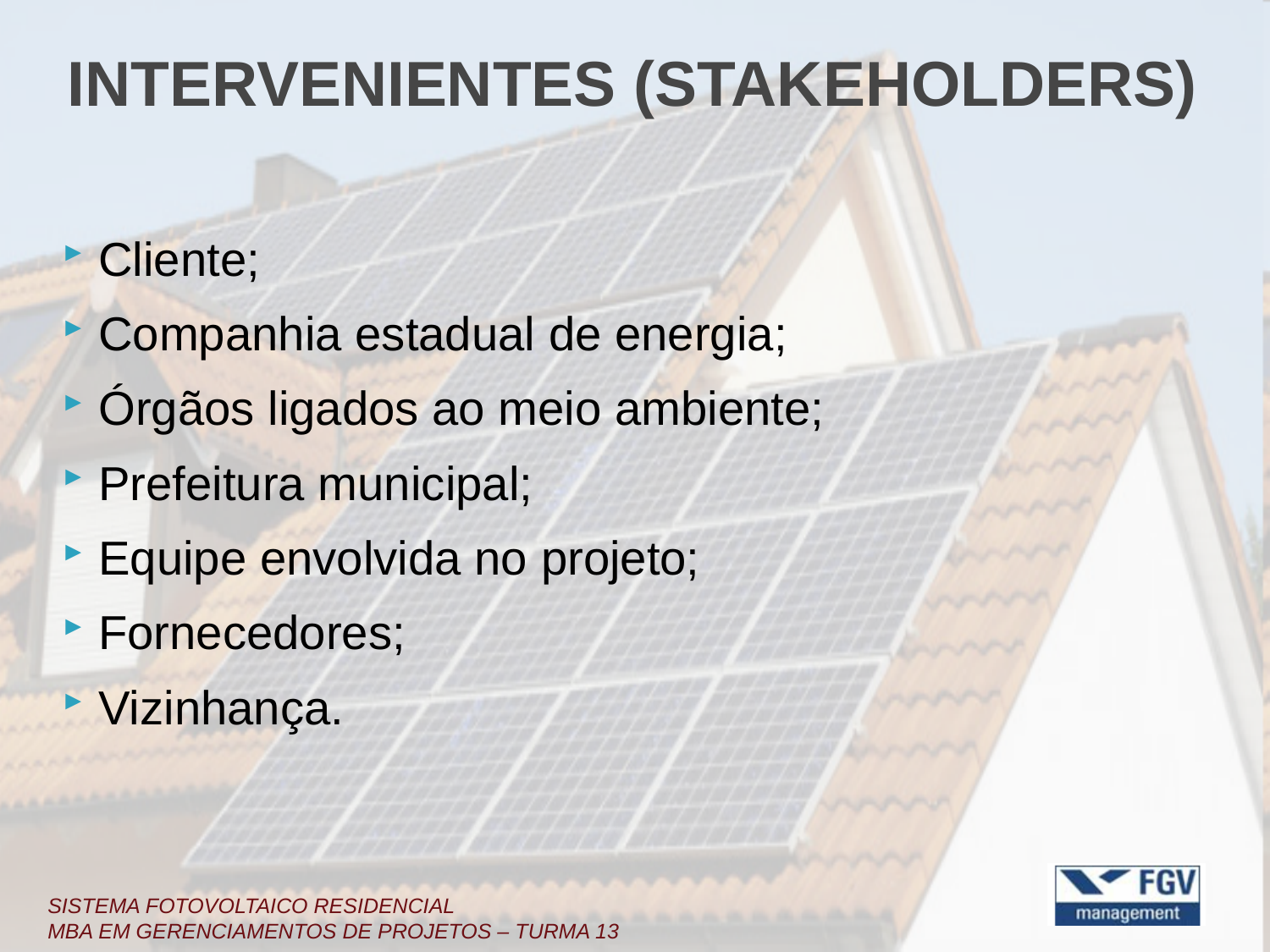

# INTERVENIENTES (STAKEHOLDERS)
Cliente;
Companhia estadual de energia;
Órgãos ligados ao meio ambiente;
Prefeitura municipal;
Equipe envolvida no projeto;
Fornecedores;
Vizinhança.